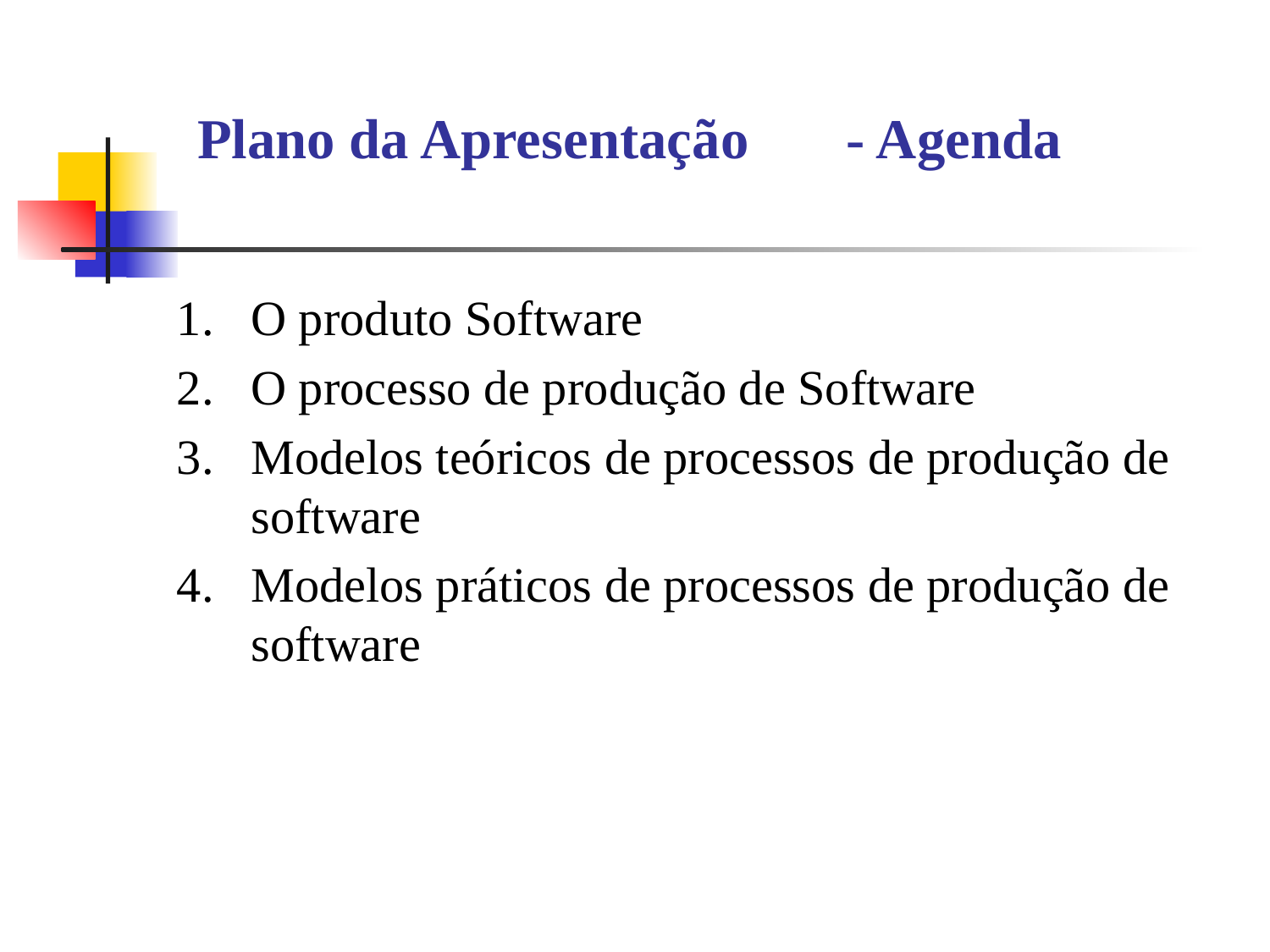

# Plano da Apresentação	 - Agenda
O produto Software
O processo de produção de Software
Modelos teóricos de processos de produção de software
Modelos práticos de processos de produção de software